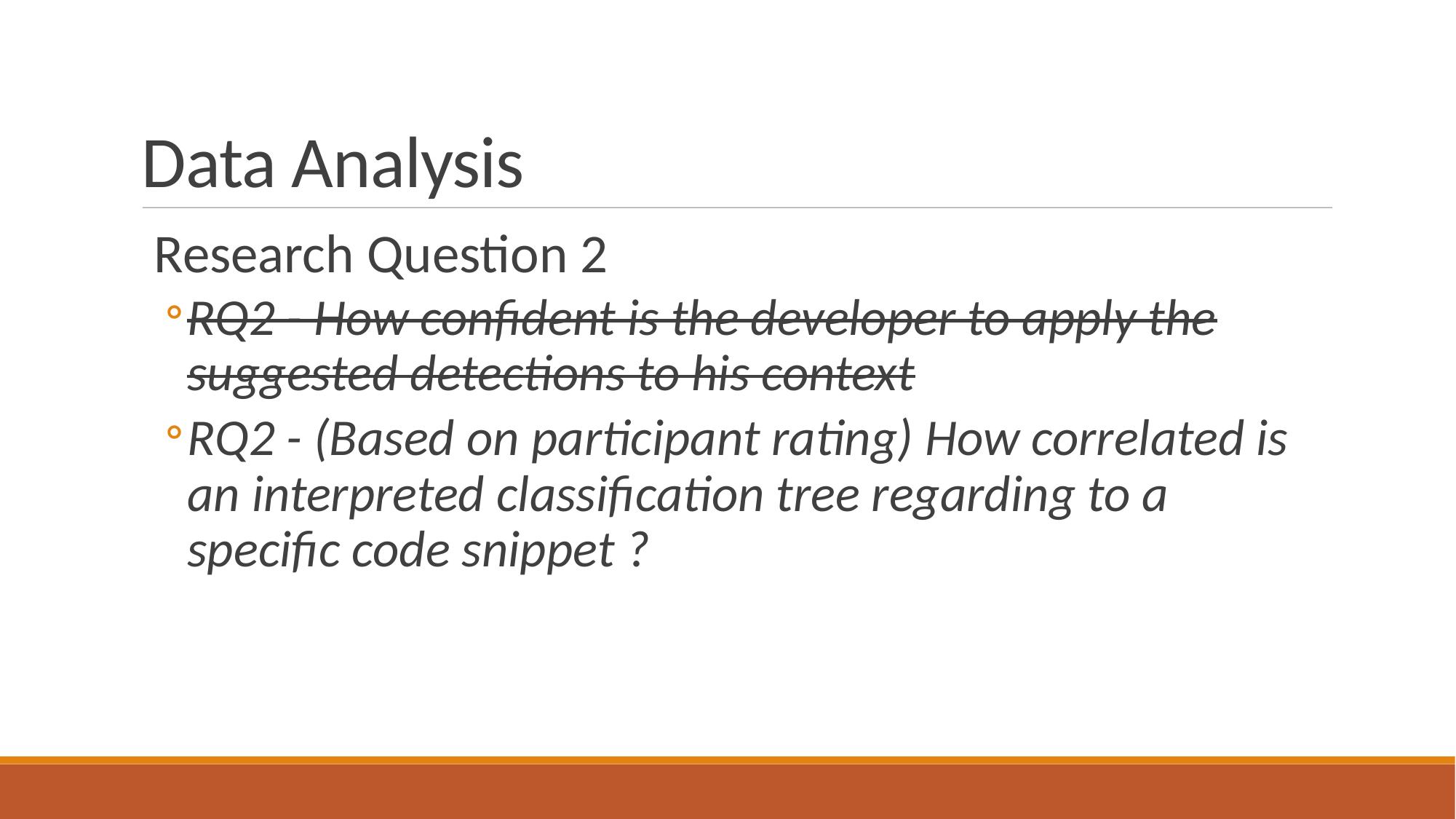

Data Analysis
Research Question 2
RQ2 - How confident is the developer to apply the suggested detections to his context
RQ2 - (Based on participant rating) How correlated is an interpreted classification tree regarding to a specific code snippet ?